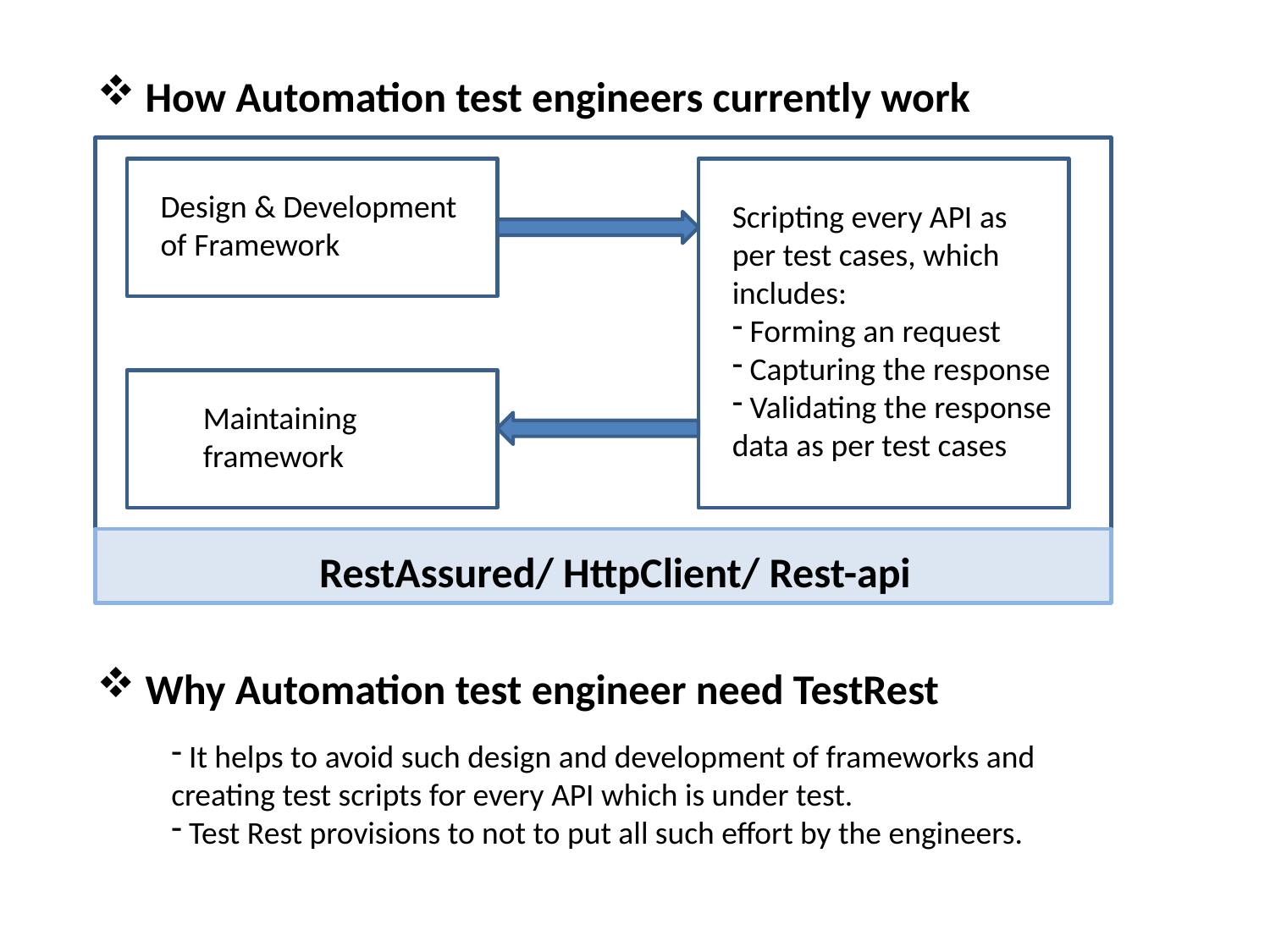

How Automation test engineers currently work

Design & Development of Framework
Scripting every API as per test cases, which includes:
 Forming an request
 Capturing the response
 Validating the response data as per test cases

Maintaining framework

RestAssured/ HttpClient/ Rest-api
 Why Automation test engineer need TestRest
 It helps to avoid such design and development of frameworks and creating test scripts for every API which is under test.
 Test Rest provisions to not to put all such effort by the engineers.